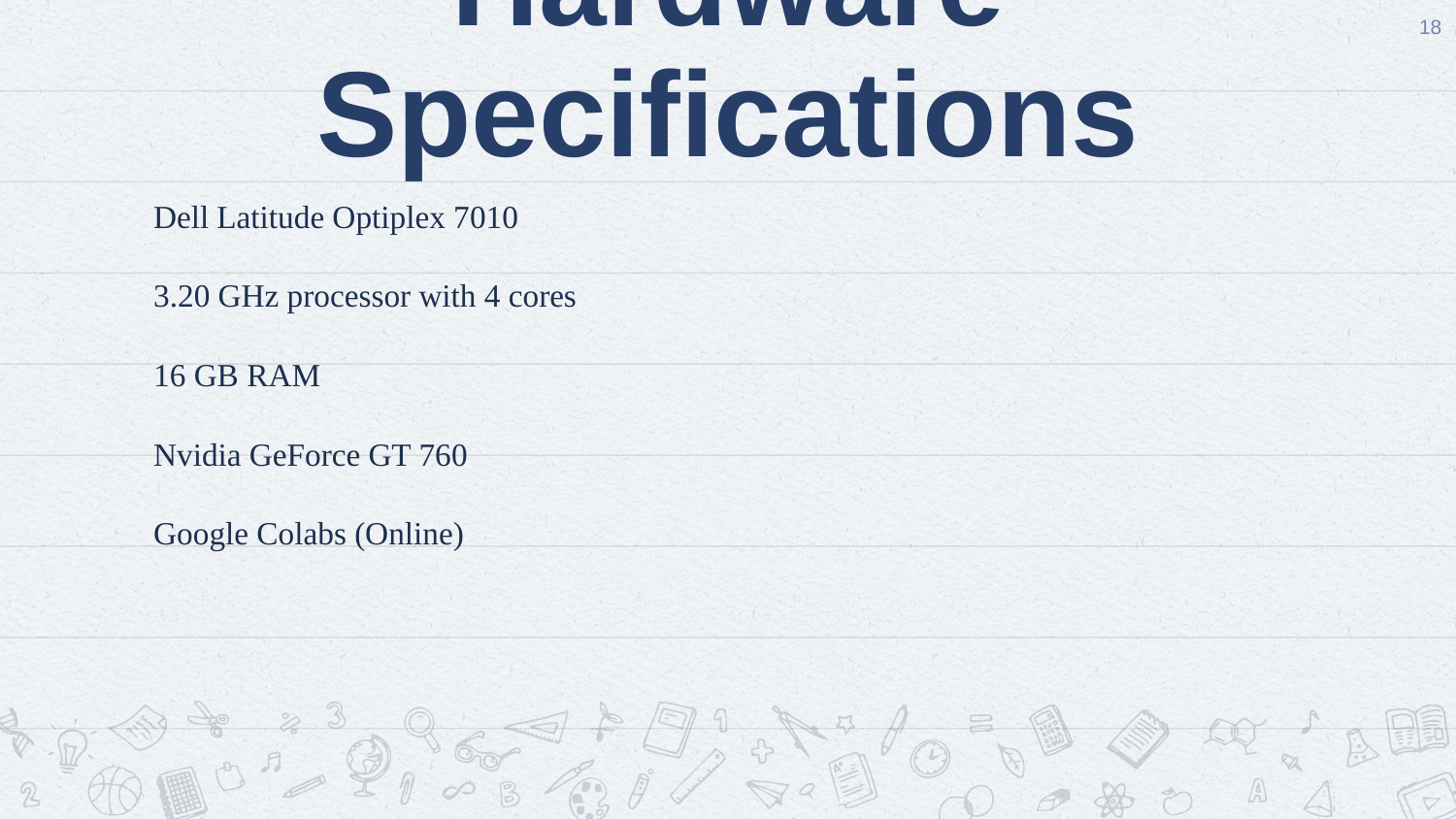

18
# Hardware Specifications
Dell Latitude Optiplex 7010
3.20 GHz processor with 4 cores
16 GB RAM
Nvidia GeForce GT 760
Google Colabs (Online)